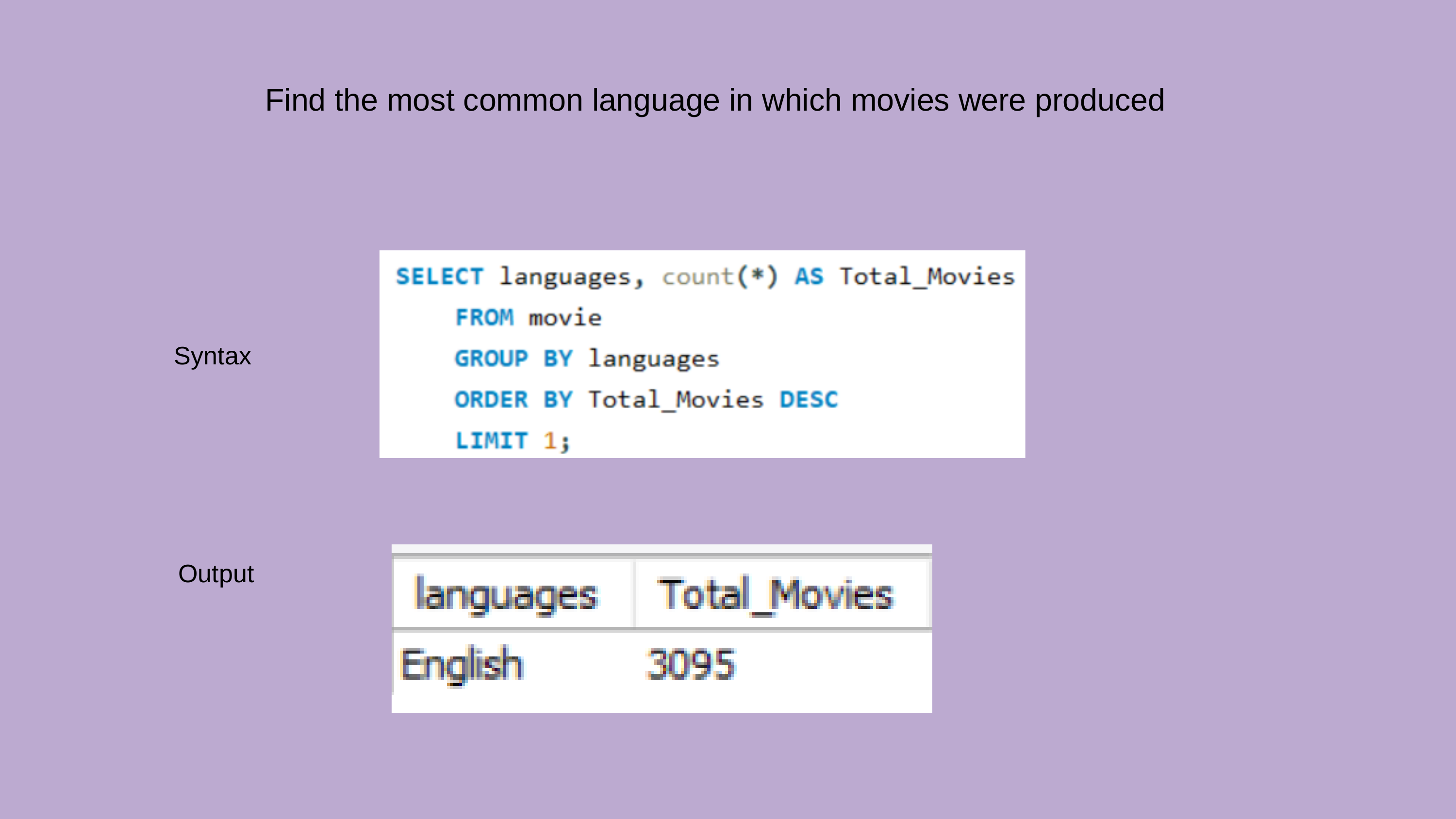

Find the most common language in which movies were produced

Syntax

Output